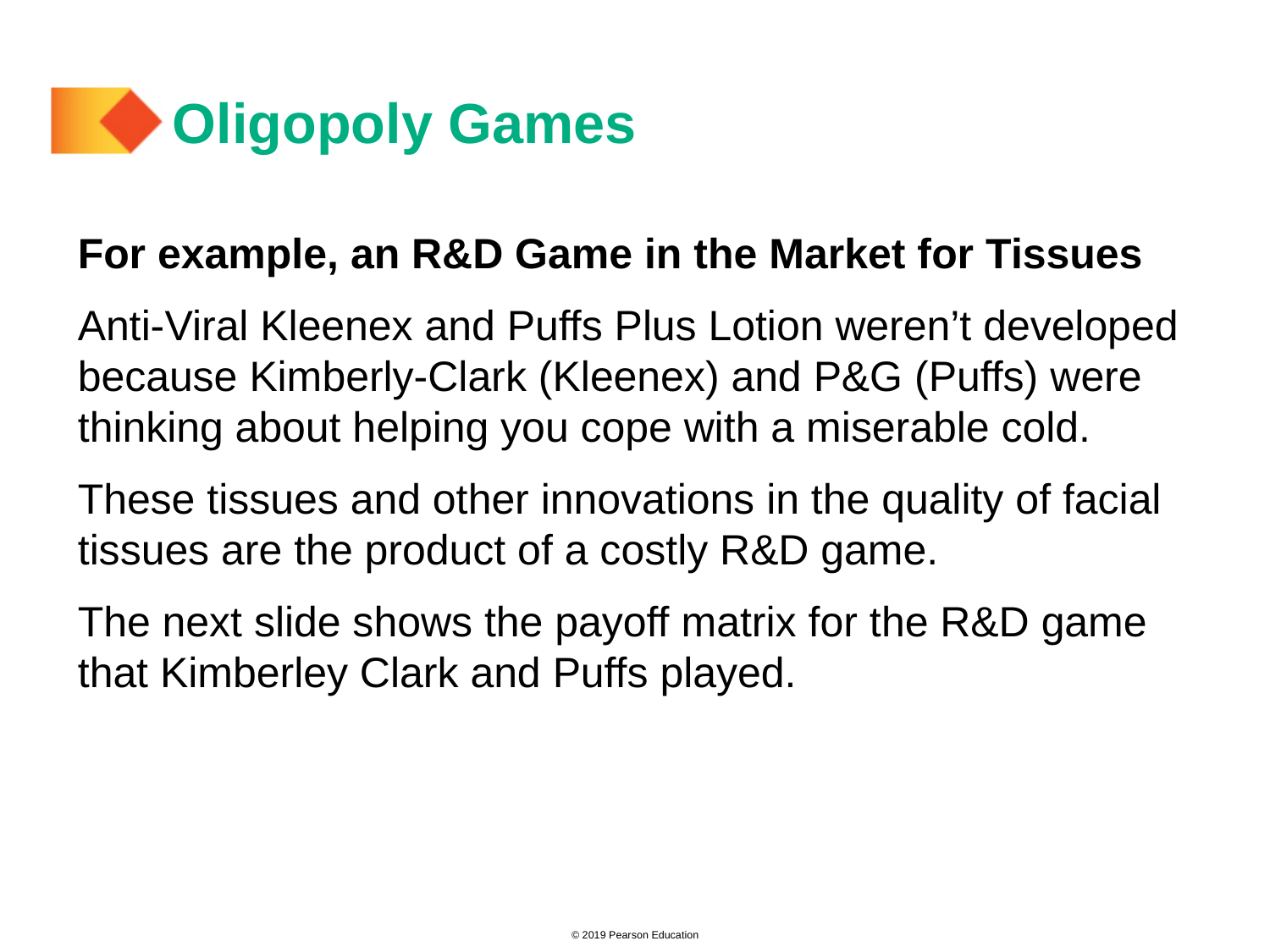

# Oligopoly Games
For example, an R&D Game in the Market for Tissues
Anti-Viral Kleenex and Puffs Plus Lotion weren’t developed because Kimberly-Clark (Kleenex) and P&G (Puffs) were thinking about helping you cope with a miserable cold.
These tissues and other innovations in the quality of facial tissues are the product of a costly R&D game.
The next slide shows the payoff matrix for the R&D game that Kimberley Clark and Puffs played.